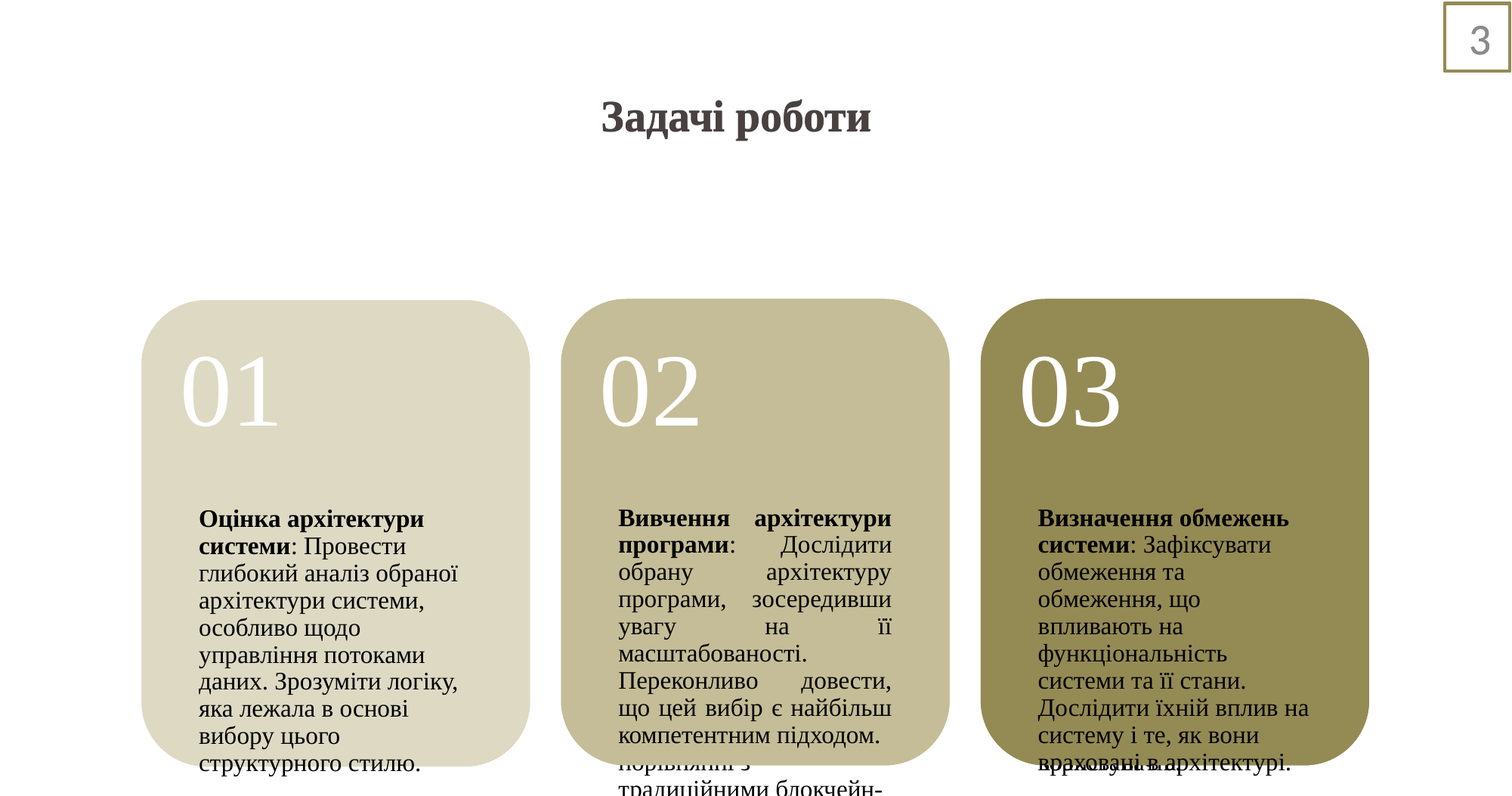

3
3
Задачі роботи
# Задачі роботи
Оцінка архітектури системи: Провести глибокий аналіз обраної архітектури системи, особливо щодо управління потоками даних. Зрозуміти логіку, яка лежала в основі вибору цього структурного стилю.

01
Вивчення архітектури програми: Дослідити обрану архітектуру програми, зосередивши увагу на її масштабованості. Переконливо довести, що цей вибір є найбільш компетентним підходом.

02
Визначення обмежень системи: Зафіксувати обмеження та обмеження, що впливають на функціональність системи та її стани. Дослідити їхній вплив на систему і те, як вони враховані в архітектурі.

03
Розробити блокчейн-систему з гібридною мережевою архітектурою, що дозволить зменшити затримку транзакцій та підвищити масштабованість мережі.
01
Реалізувати гібридний механізм консенсусу, що поєднує в собі доказ часу, що минув (PoET) та доказ роботи (PoW), з метою зменшення ризиків централізації та зниження енергоспоживання у порівнянні з традиційними блокчейн-системами.
02
Вирішити проблеми високих комісійних витрат за рахунок підтримки ефективної роботи мережі навіть при великих обсягах транзакцій, що забезпечує нижчу комісію за транзакції для користувачів.
03